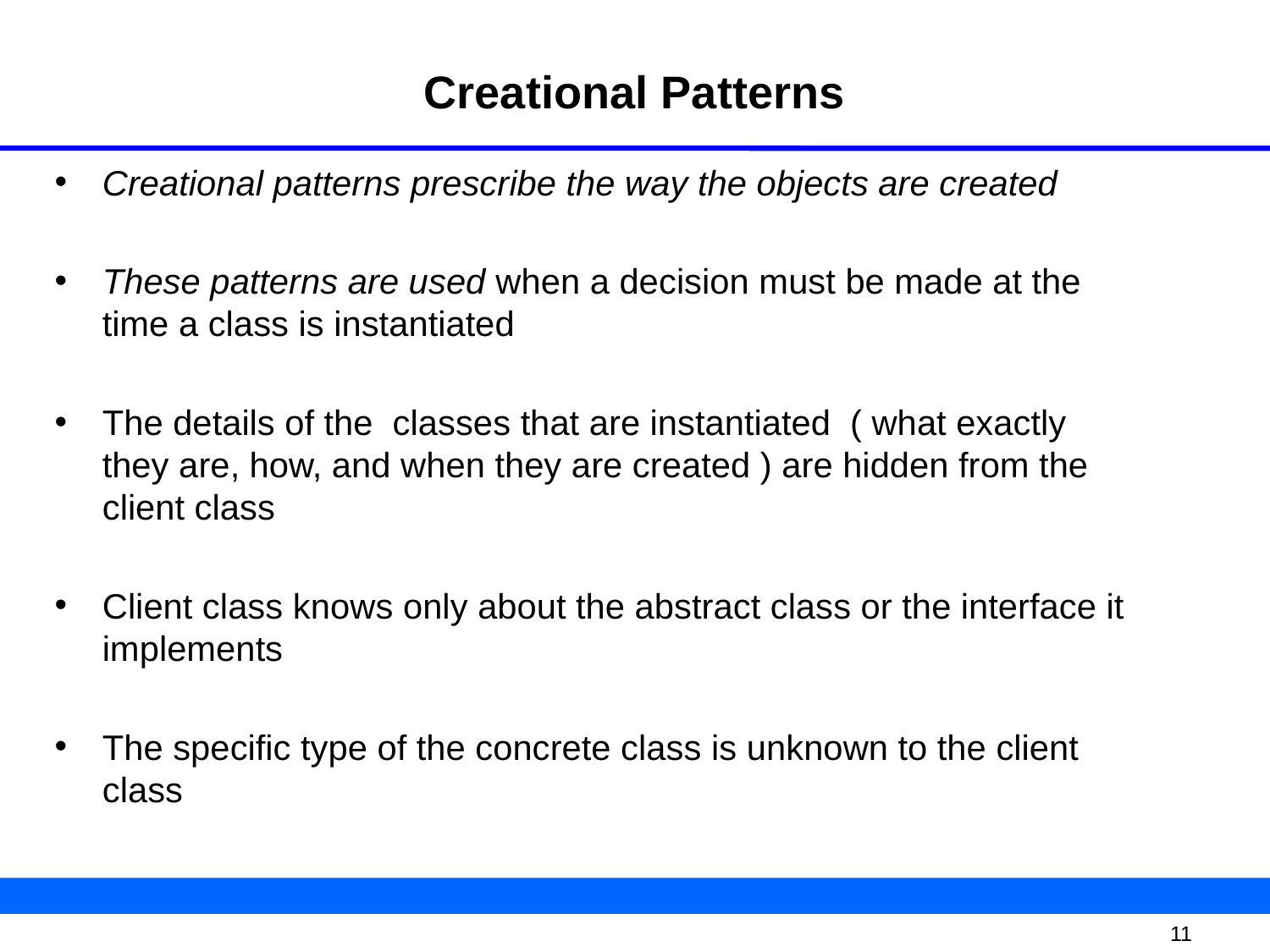

# Creational Patterns
Creational patterns prescribe the way the objects are created

These patterns are used when a decision must be made at the time a class is instantiated

The details of the  classes that are instantiated  ( what exactly they are, how, and when they are created ) are hidden from the client class

Client class knows only about the abstract class or the interface it implements

The specific type of the concrete class is unknown to the client class